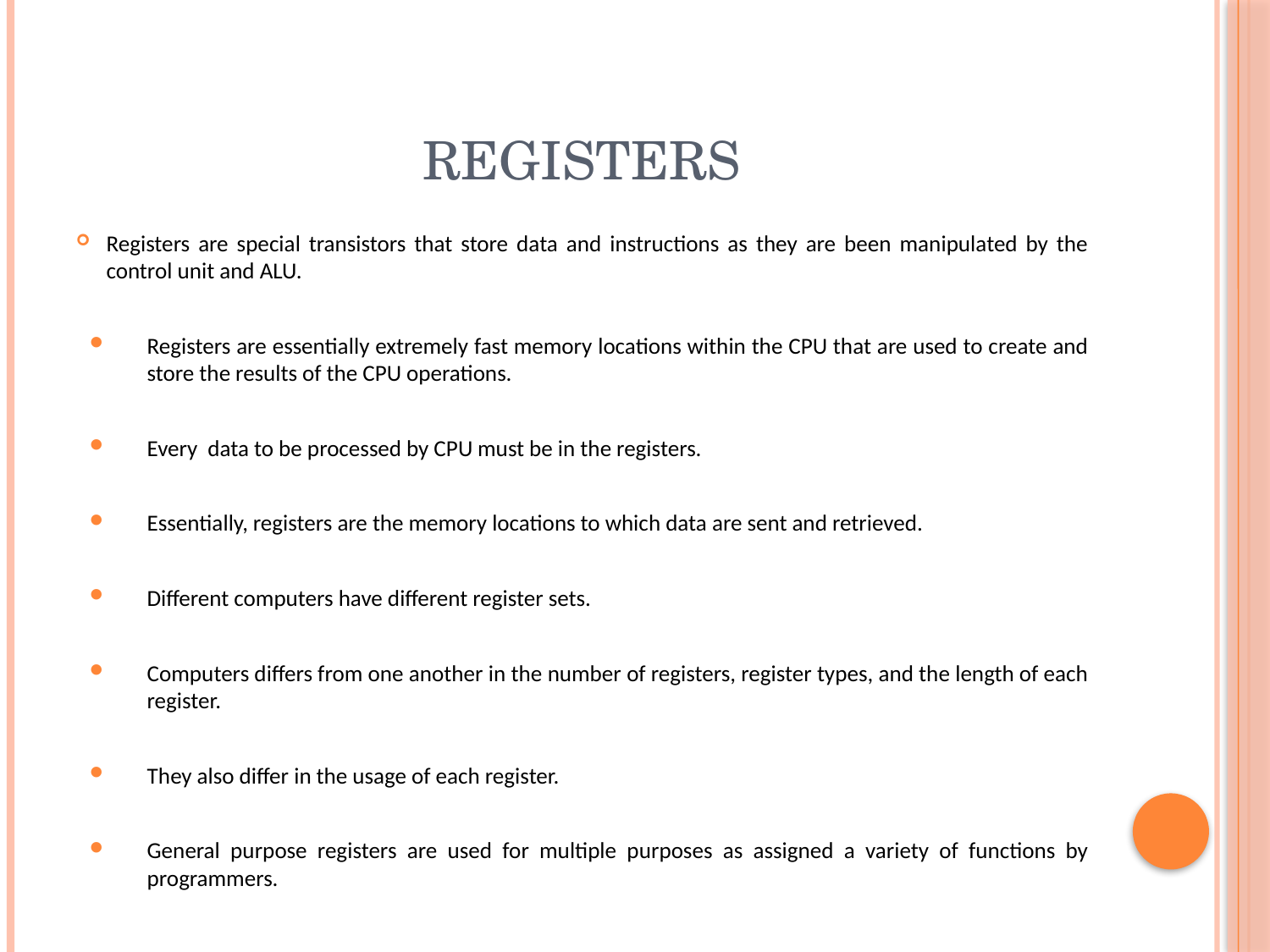

# Registers
Registers are special transistors that store data and instructions as they are been manipulated by the control unit and ALU.

Registers are essentially extremely fast memory locations within the CPU that are used to create and store the results of the CPU operations.

Every  data to be processed by CPU must be in the registers.

Essentially, registers are the memory locations to which data are sent and retrieved.

Different computers have different register sets.

Computers differs from one another in the number of registers, register types, and the length of each register.

They also differ in the usage of each register.

General purpose registers are used for multiple purposes as assigned a variety of functions by programmers.